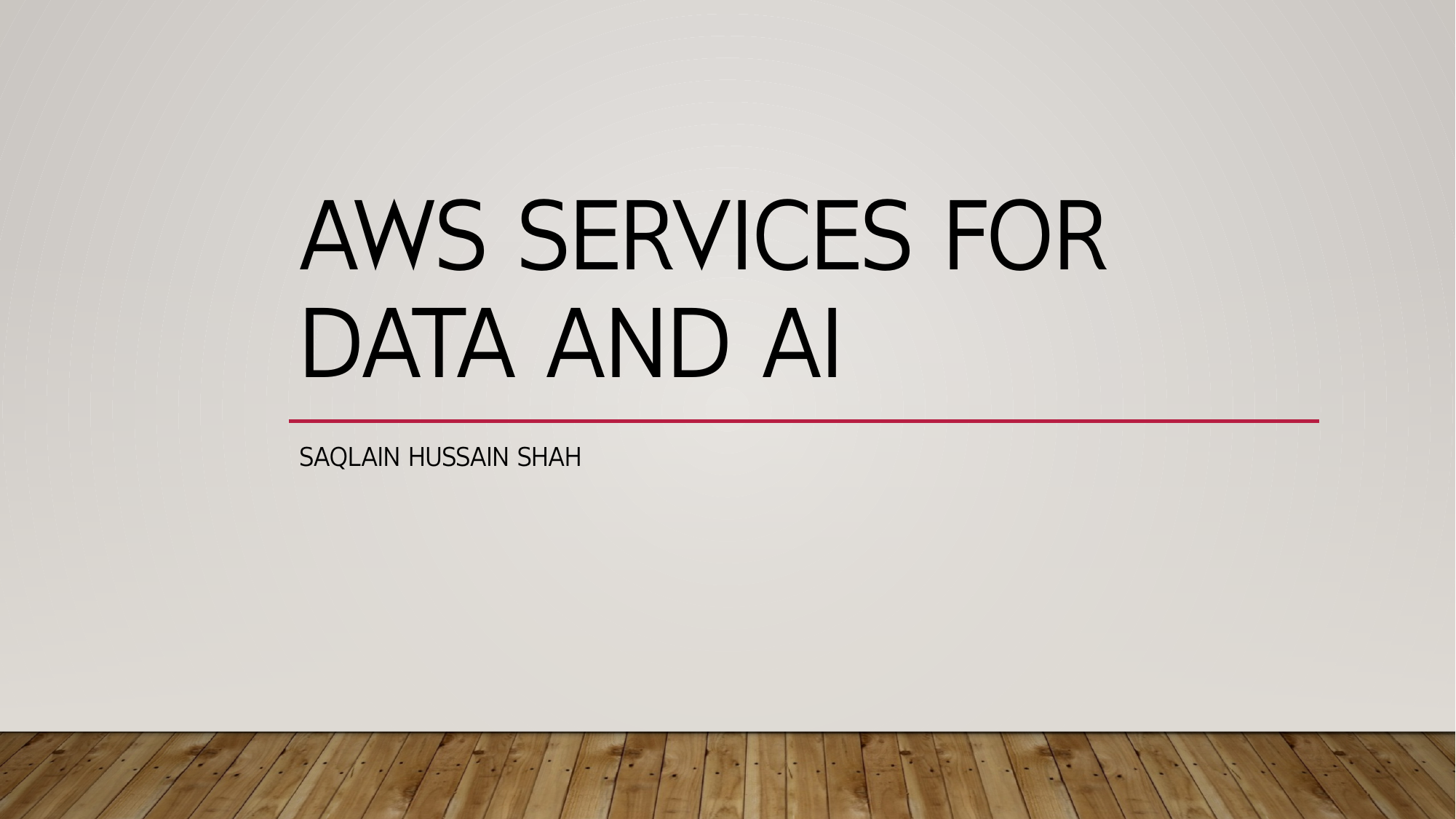

# AWS Services for Data and AI
Saqlain Hussain Shah